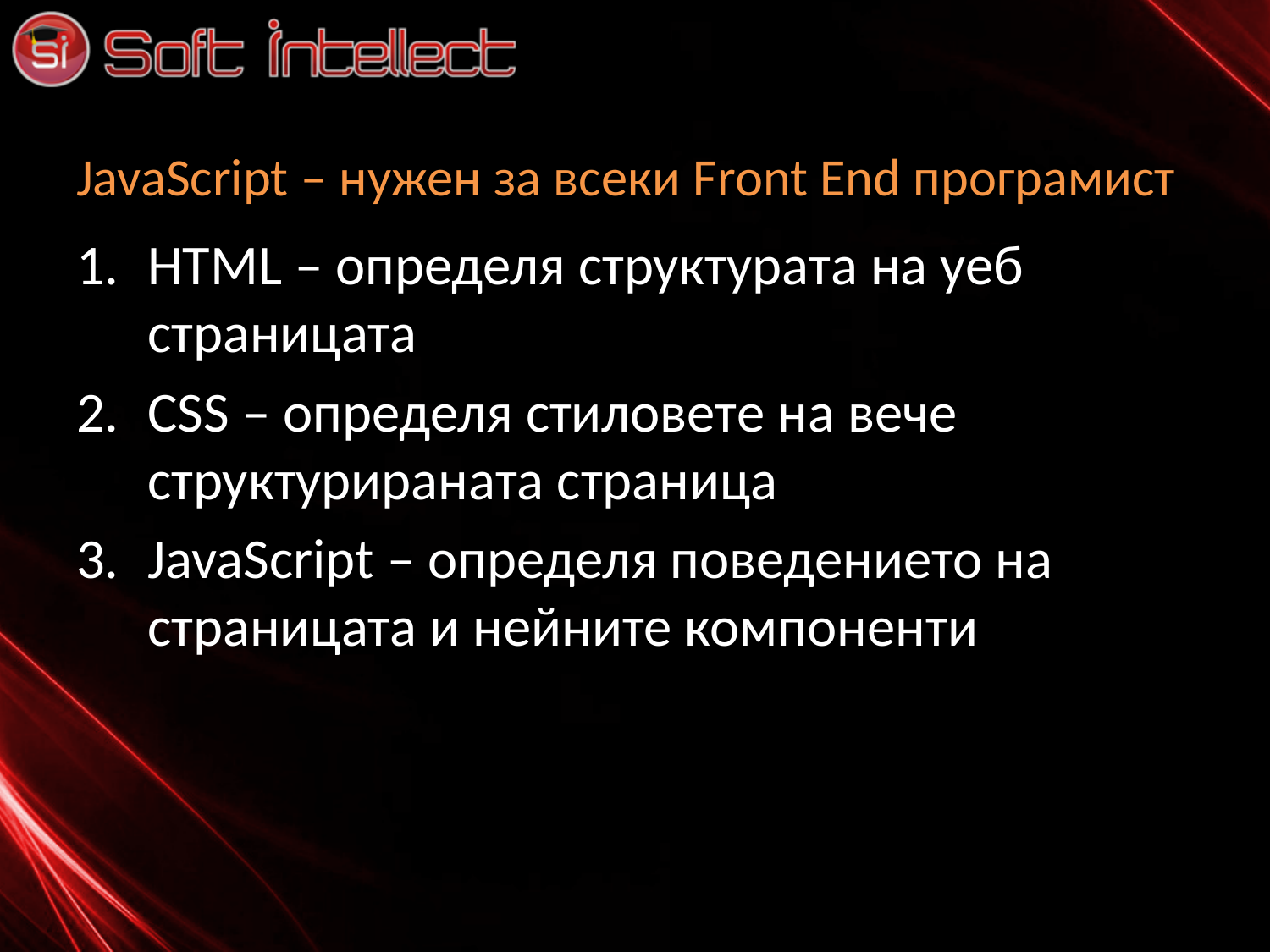

# JavaScript – нужен за всеки Front End програмист
HTML – определя структурата на уеб страницата
CSS – определя стиловете на вече структурираната страница
JavaScript – определя поведението на страницата и нейните компоненти